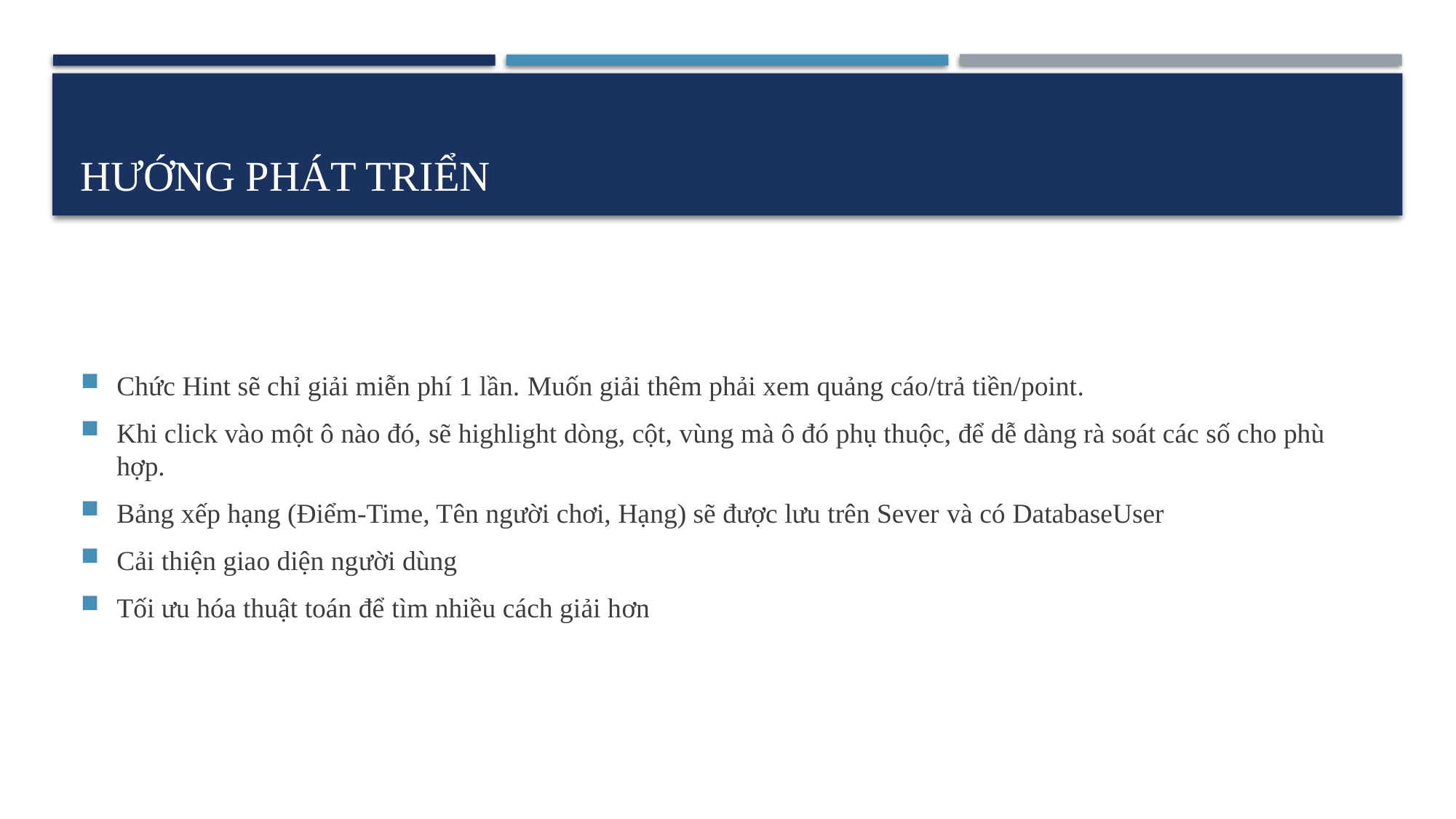

# Hướng phát triển
Chức Hint sẽ chỉ giải miễn phí 1 lần. Muốn giải thêm phải xem quảng cáo/trả tiền/point.
Khi click vào một ô nào đó, sẽ highlight dòng, cột, vùng mà ô đó phụ thuộc, để dễ dàng rà soát các số cho phù hợp.
Bảng xếp hạng (Điểm-Time, Tên người chơi, Hạng) sẽ được lưu trên Sever và có DatabaseUser
Cải thiện giao diện người dùng
Tối ưu hóa thuật toán để tìm nhiều cách giải hơn